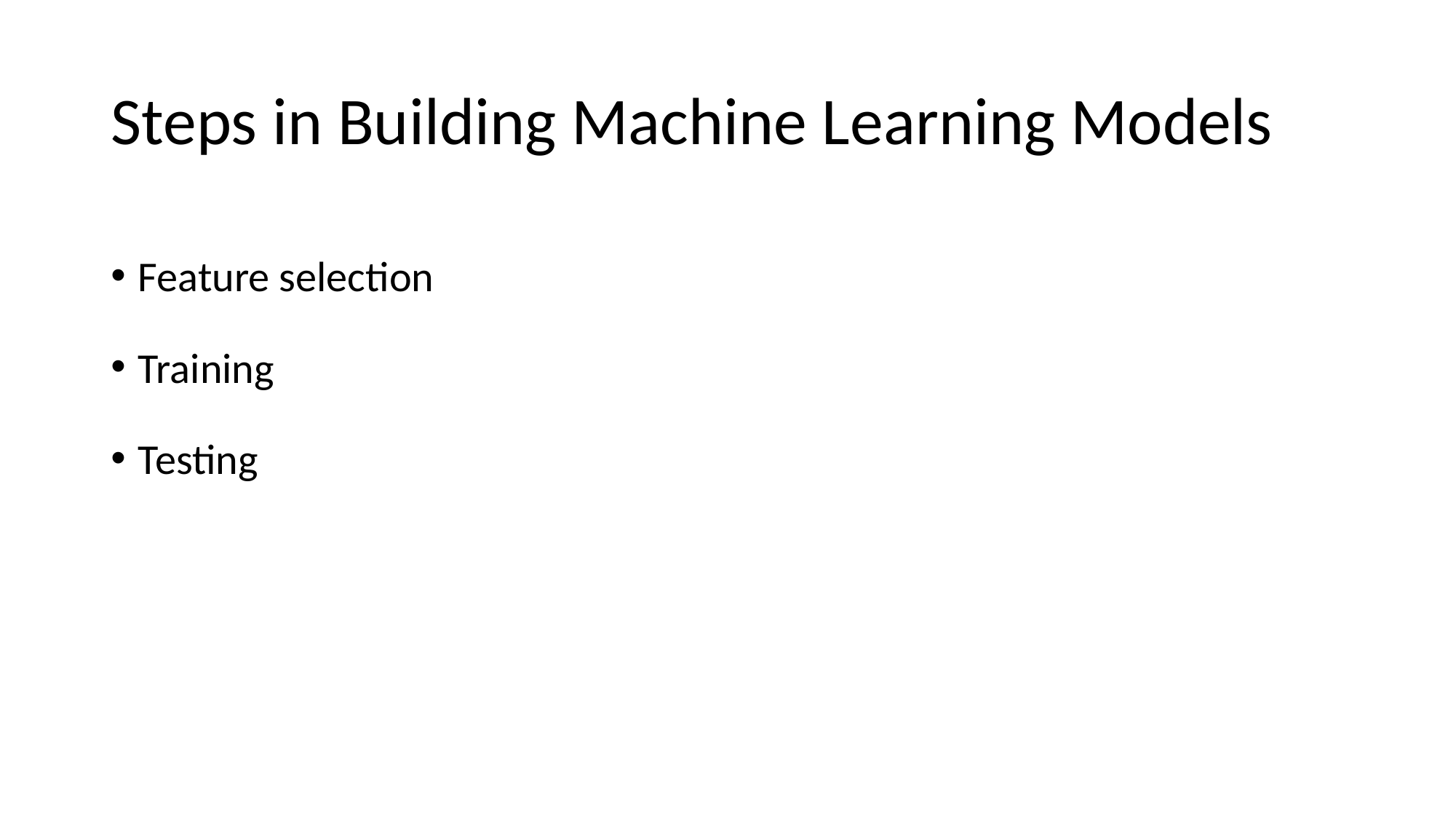

# Steps in Building Machine Learning Models
Feature selection
Training
Testing